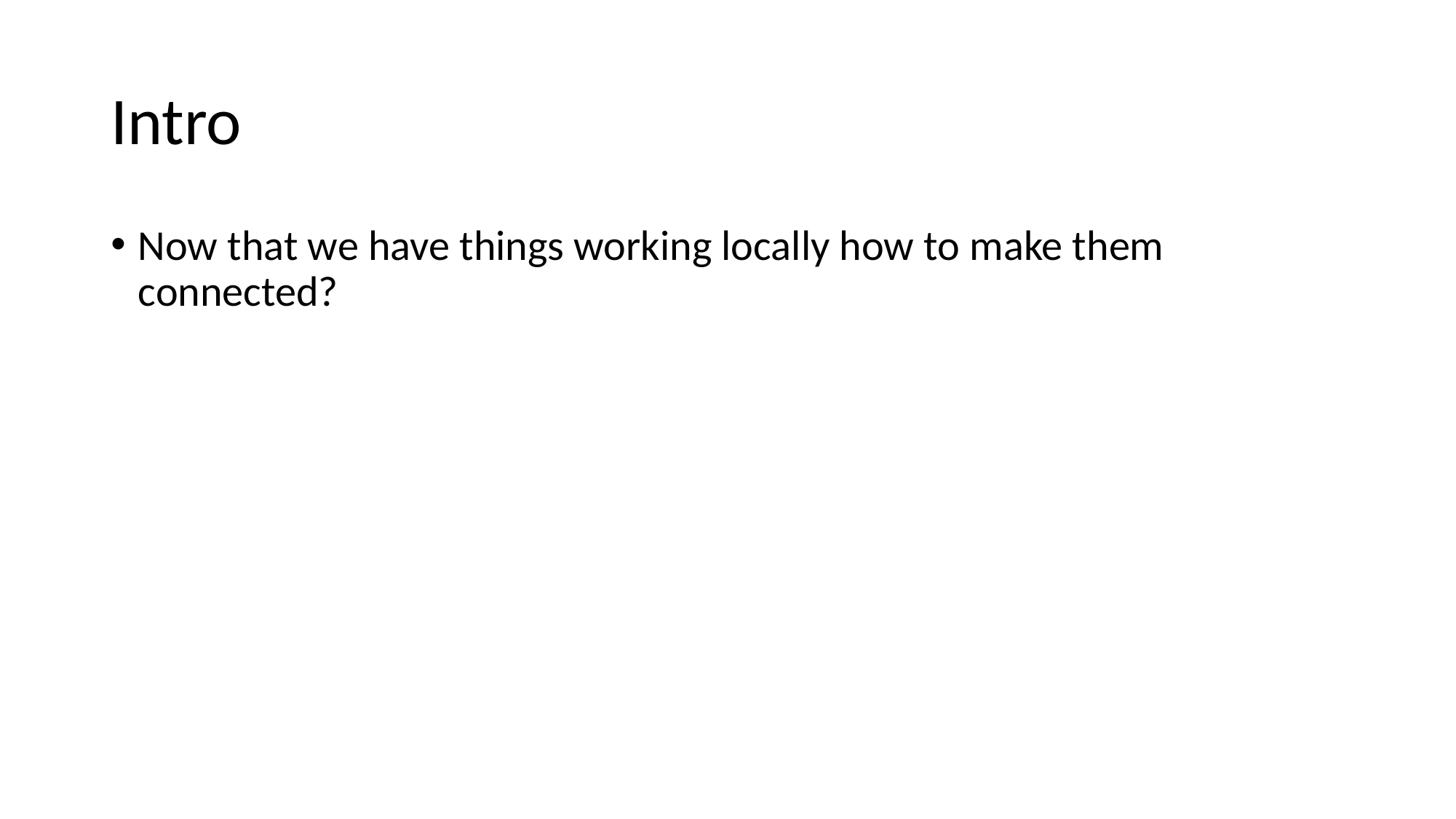

# Intro
Now that we have things working locally how to make them connected?